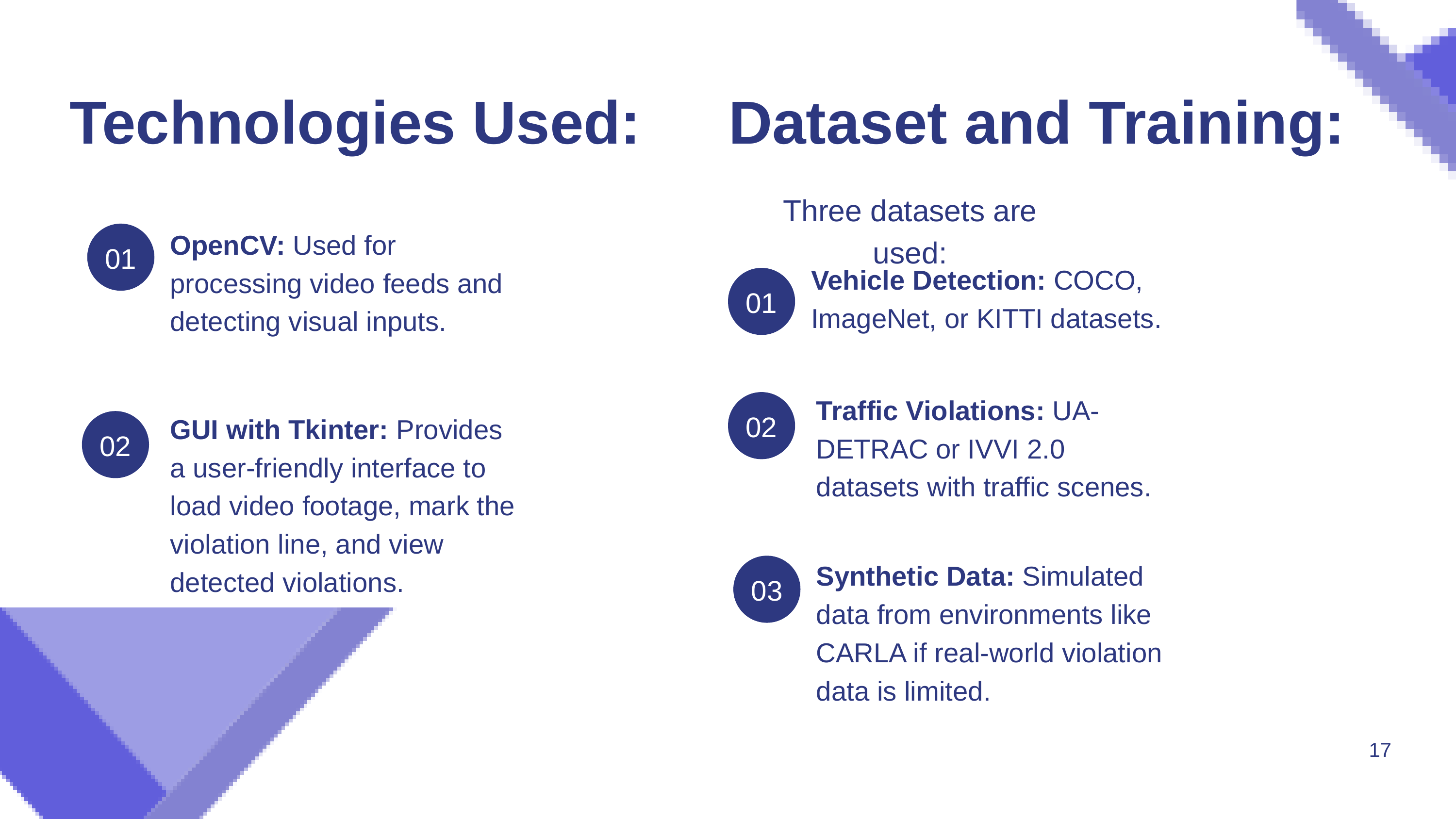

Technologies Used:
Dataset and Training:
Three datasets are used:
OpenCV: Used for processing video feeds and detecting visual inputs.

01
Vehicle Detection: COCO, ImageNet, or KITTI datasets.

01
Traffic Violations: UA-DETRAC or IVVI 2.0 datasets with traffic scenes.

02
GUI with Tkinter: Provides a user-friendly interface to load video footage, mark the violation line, and view detected violations.

02
Synthetic Data: Simulated data from environments like CARLA if real-world violation data is limited.

03

17